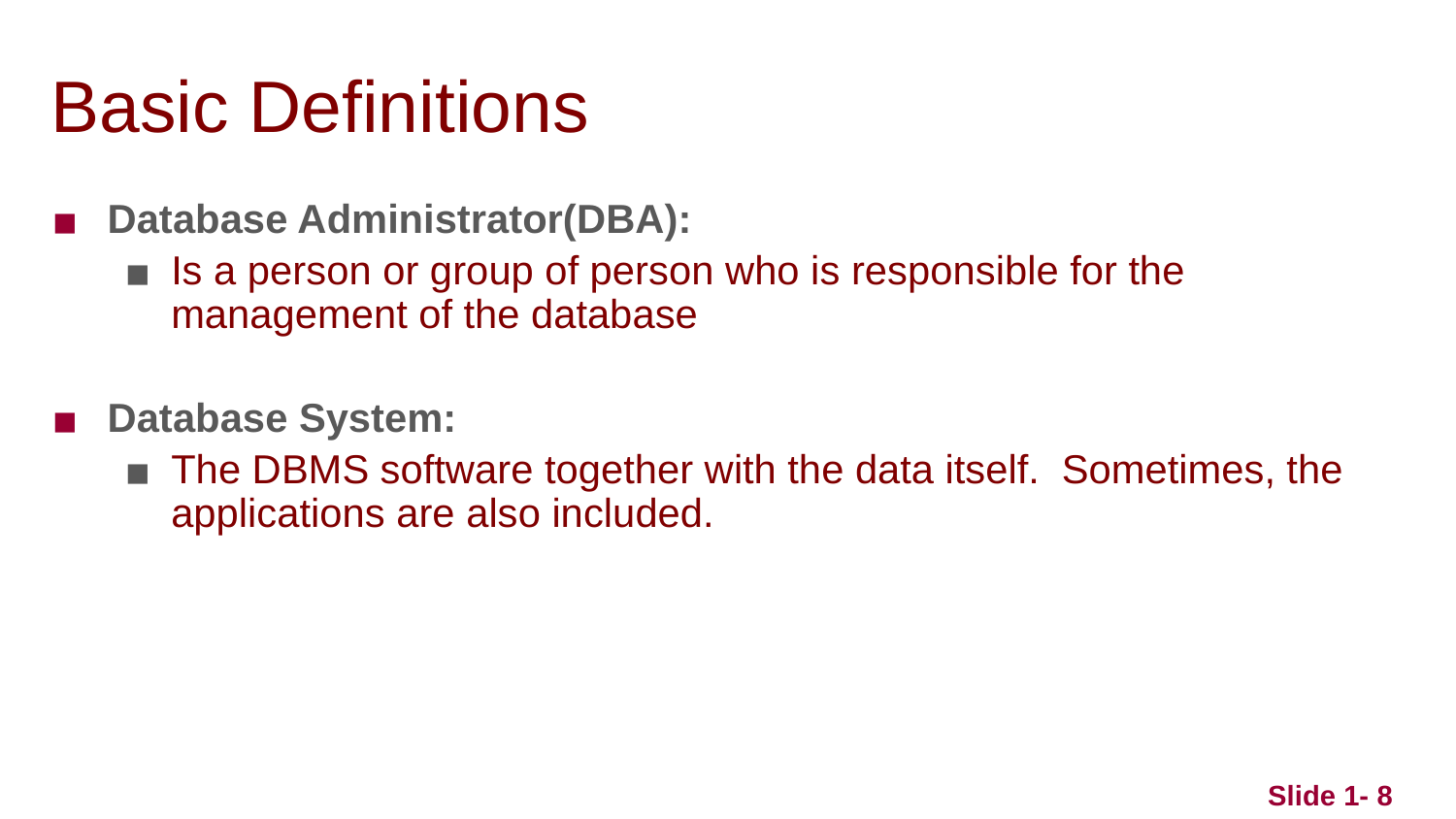

# Basic Definitions
Database Administrator(DBA):
Is a person or group of person who is responsible for the management of the database

Database System:
The DBMS software together with the data itself.  Sometimes, the applications are also included.

Slide 1- 8